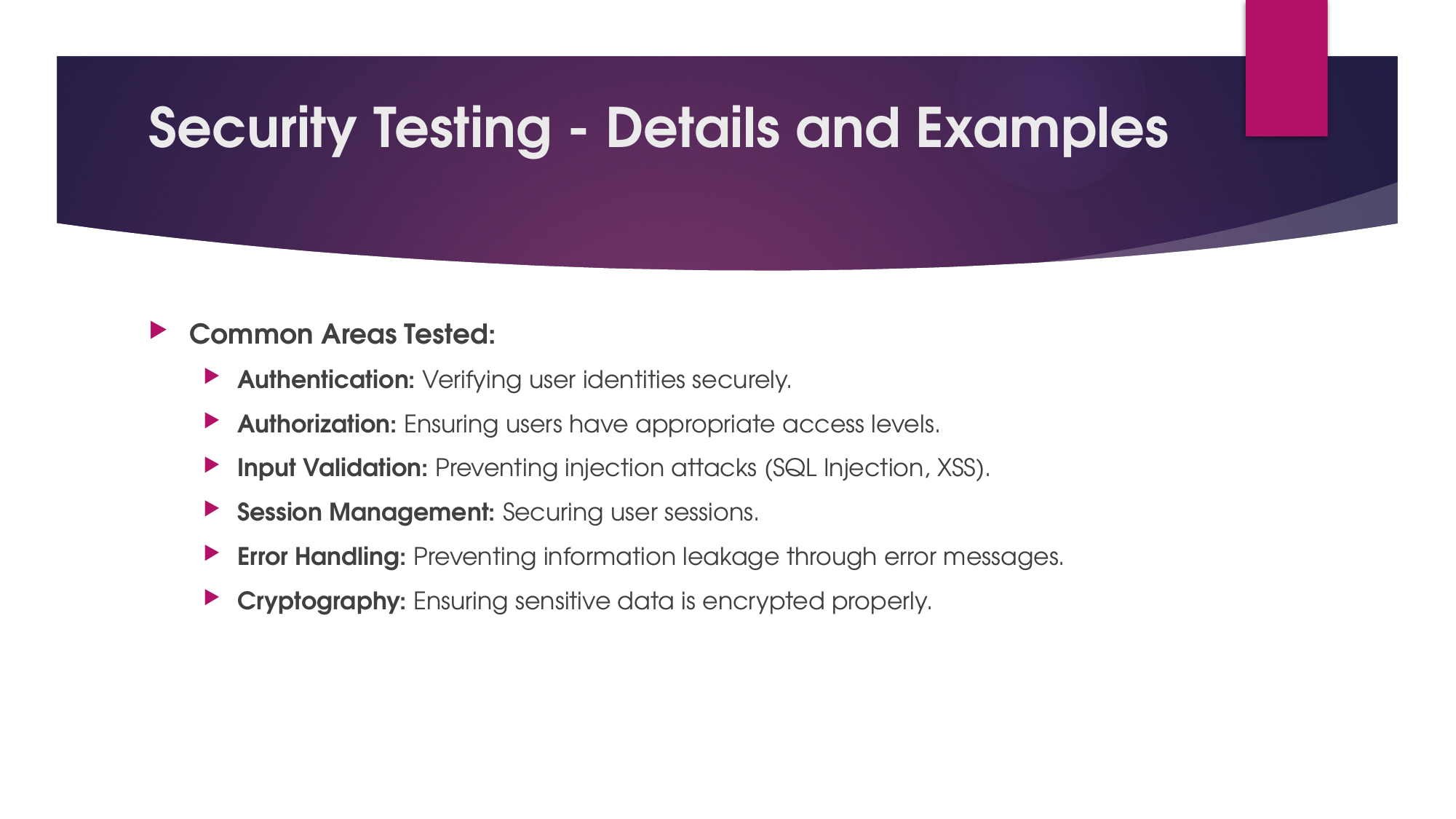

# Security Testing - Details and Examples
Common Areas Tested:
Authentication: Verifying user identities securely.
Authorization: Ensuring users have appropriate access levels.
Input Validation: Preventing injection attacks (SQL Injection, XSS).
Session Management: Securing user sessions.
Error Handling: Preventing information leakage through error messages.
Cryptography: Ensuring sensitive data is encrypted properly.